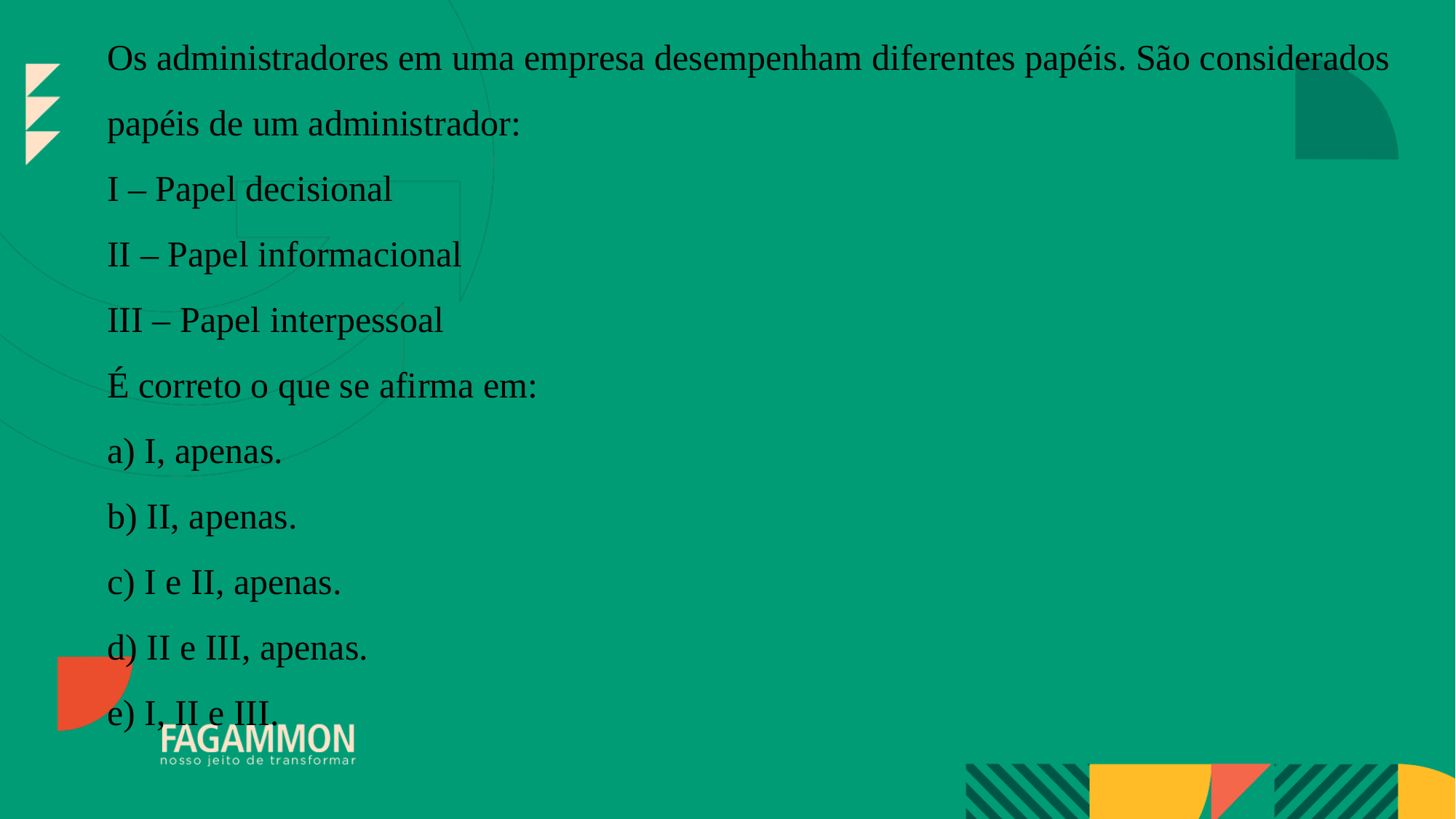

Os administradores em uma empresa desempenham diferentes papéis. São considerados papéis de um administrador:
I – Papel decisional
II – Papel informacional
III – Papel interpessoal
É correto o que se afirma em:
a) I, apenas.
b) II, apenas.
c) I e II, apenas.
d) II e III, apenas.
e) I, II e III.